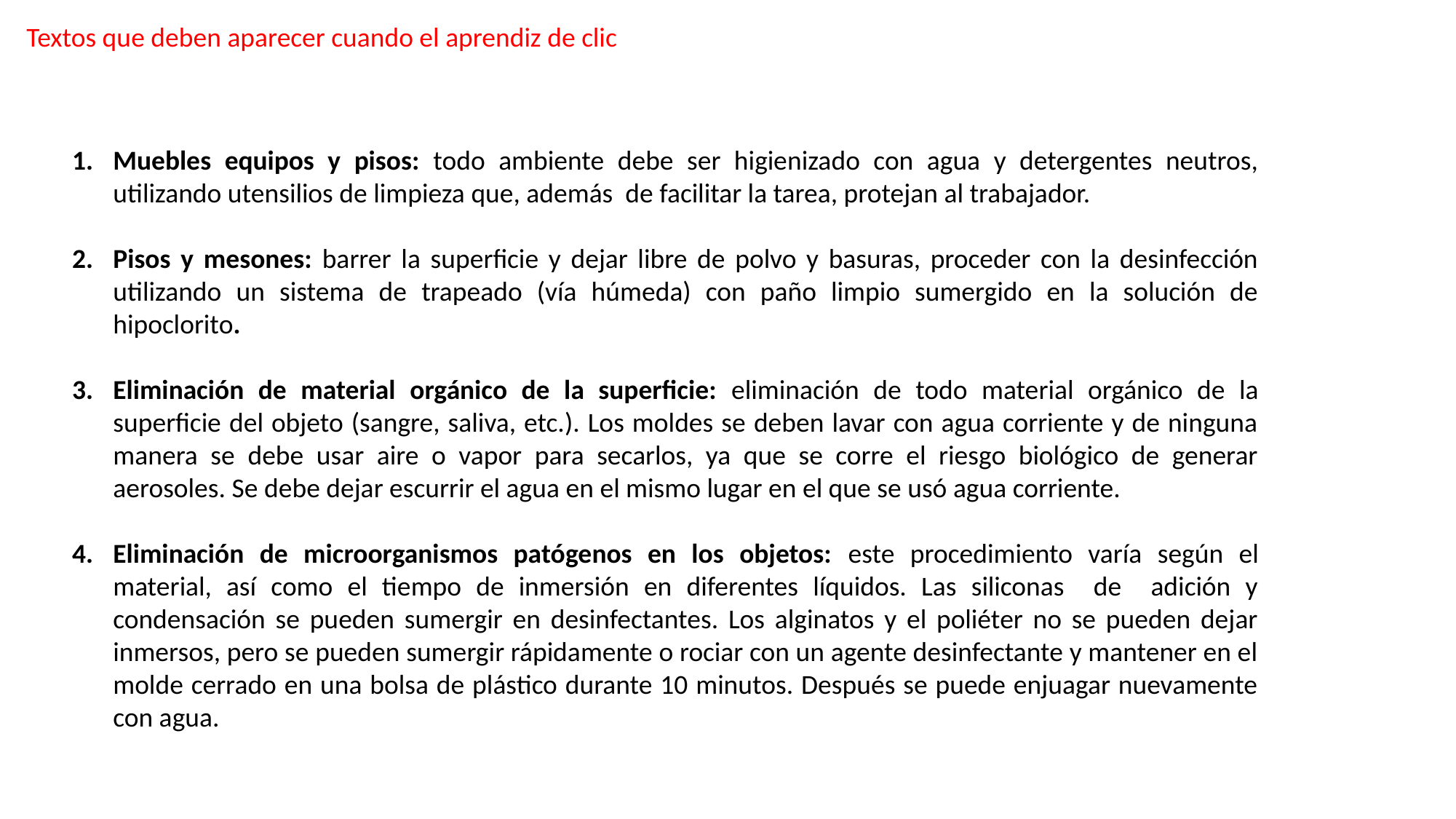

Textos que deben aparecer cuando el aprendiz de clic
Muebles equipos y pisos: todo ambiente debe ser higienizado con agua y detergentes neutros, utilizando utensilios de limpieza que, además  de facilitar la tarea, protejan al trabajador.

Pisos y mesones: barrer la superficie y dejar libre de polvo y basuras, proceder con la desinfección utilizando un sistema de trapeado (vía húmeda) con paño limpio sumergido en la solución de hipoclorito.

Eliminación de material orgánico de la superficie: eliminación de todo material orgánico de la superficie del objeto (sangre, saliva, etc.). Los moldes se deben lavar con agua corriente y de ninguna manera se debe usar aire o vapor para secarlos, ya que se corre el riesgo biológico de generar aerosoles. Se debe dejar escurrir el agua en el mismo lugar en el que se usó agua corriente.

Eliminación de microorganismos patógenos en los objetos: este procedimiento varía según el material, así como el tiempo de inmersión en diferentes líquidos. Las siliconas  de  adición y condensación se pueden sumergir en desinfectantes. Los alginatos y el poliéter no se pueden dejar inmersos, pero se pueden sumergir rápidamente o rociar con un agente desinfectante y mantener en el molde cerrado en una bolsa de plástico durante 10 minutos. Después se puede enjuagar nuevamente con agua.